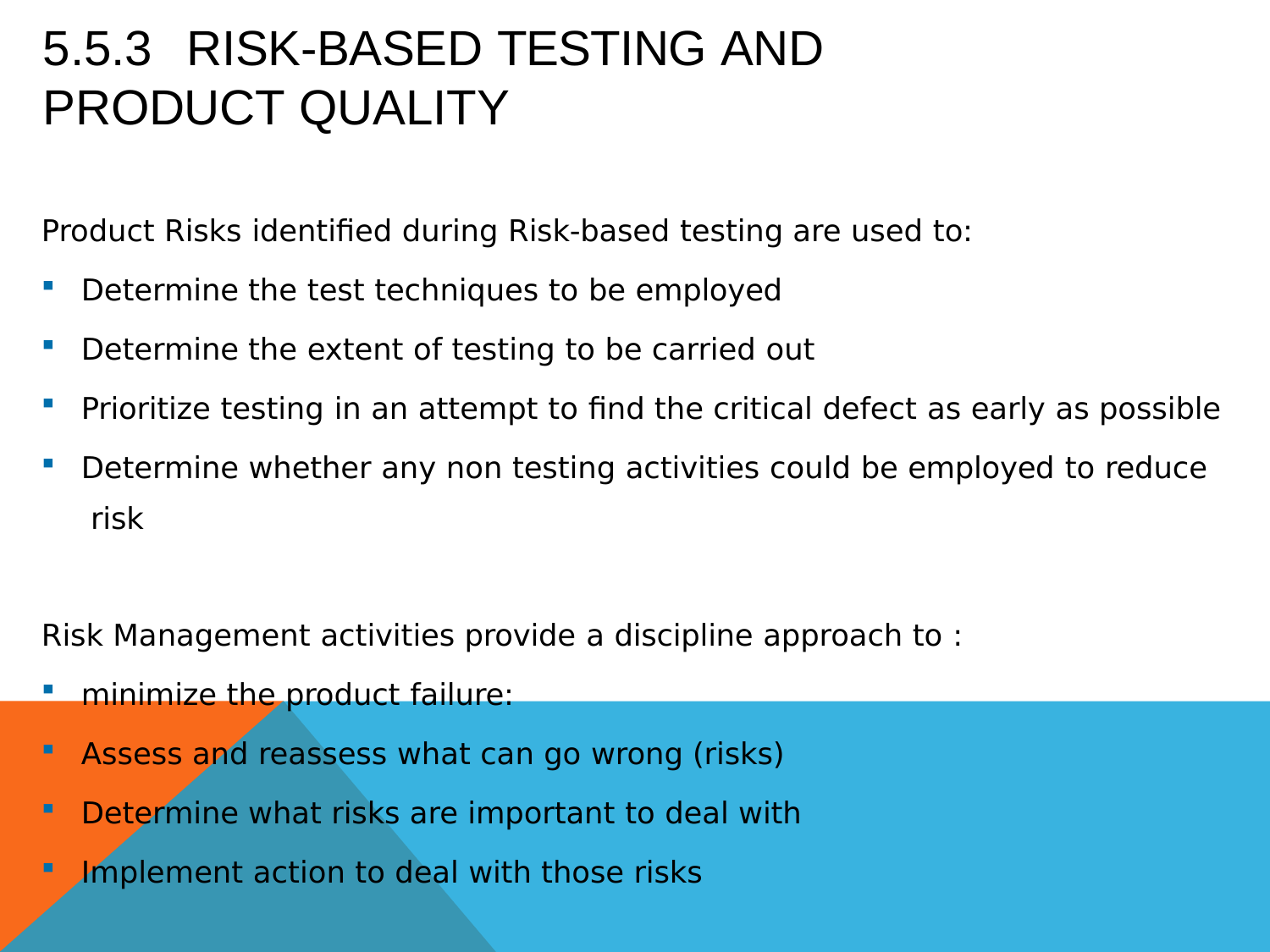

# 5.5.3	Risk-based Testing and Product Quality
Product Risks identified during Risk-based testing are used to:
Determine the test techniques to be employed
Determine the extent of testing to be carried out
Prioritize testing in an attempt to find the critical defect as early as possible
Determine whether any non testing activities could be employed to reduce  risk

Risk Management activities provide a discipline approach to :
minimize the product failure:
Assess and reassess what can go wrong (risks)
Determine what risks are important to deal with
Implement action to deal with those risks